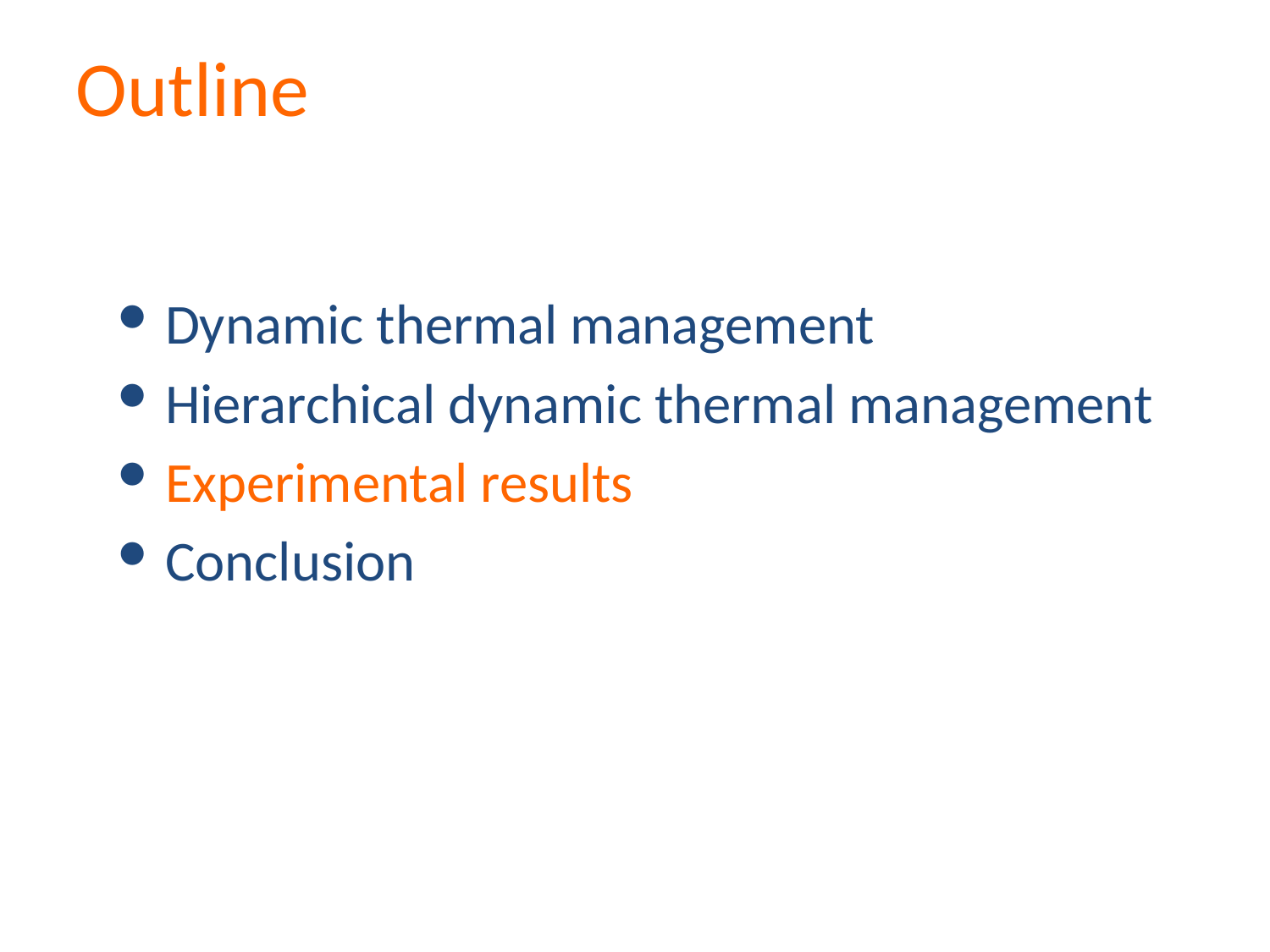

Outline
Dynamic thermal management
Hierarchical dynamic thermal management
Experimental results
Conclusion